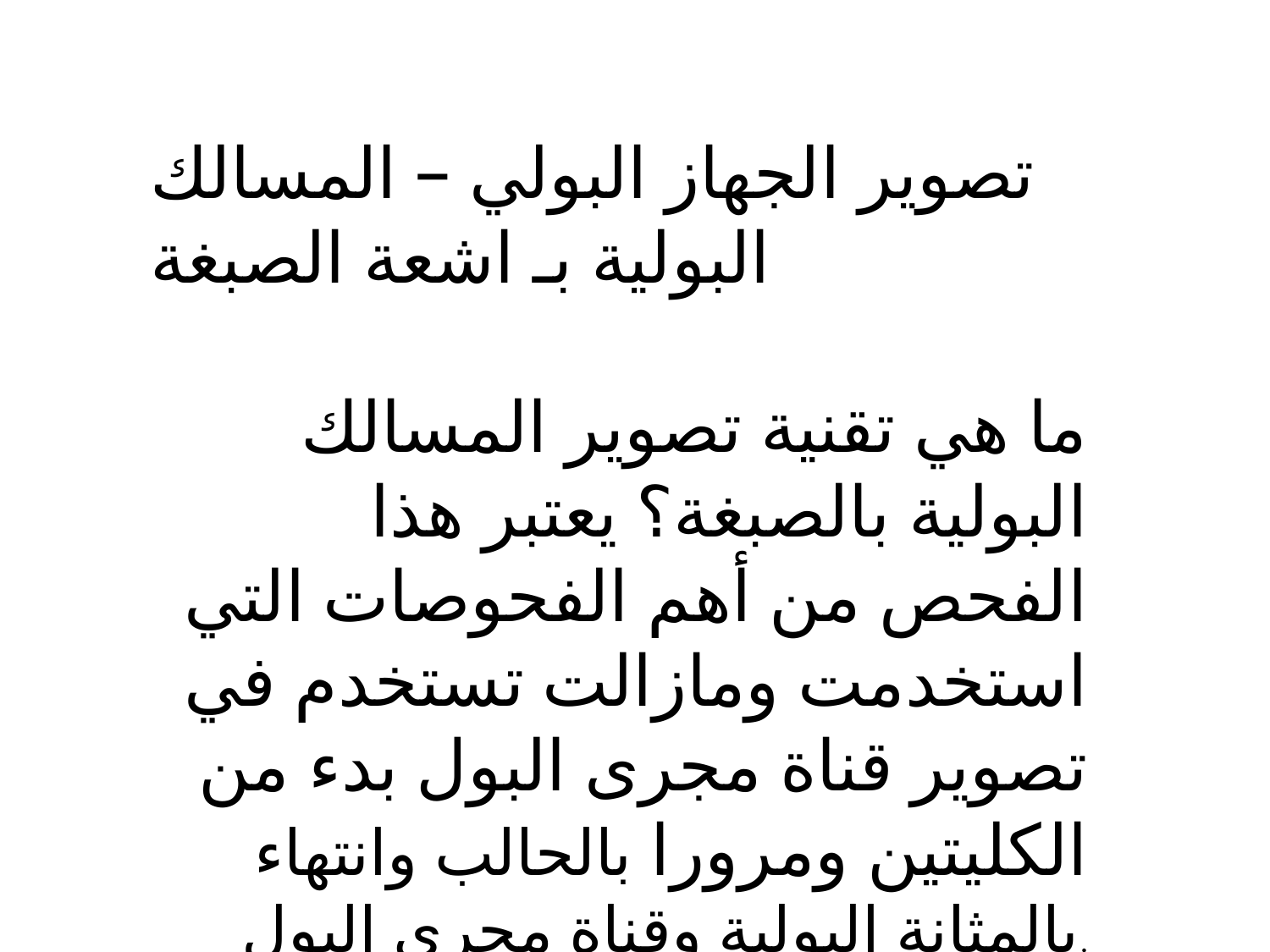

تصوير الجهاز البولي – المسالك البولية بـ اشعة الصبغة
ما هي تقنية تصوير المسالك البولية بالصبغة؟ يعتبر هذا الفحص من أهم الفحوصات التي استخدمت ومازالت تستخدم في تصوير قناة مجرى البول بدء من الكليتين ومرورا بالحالب وانتهاء بالمثانة البولية وقناة مجرى البول.